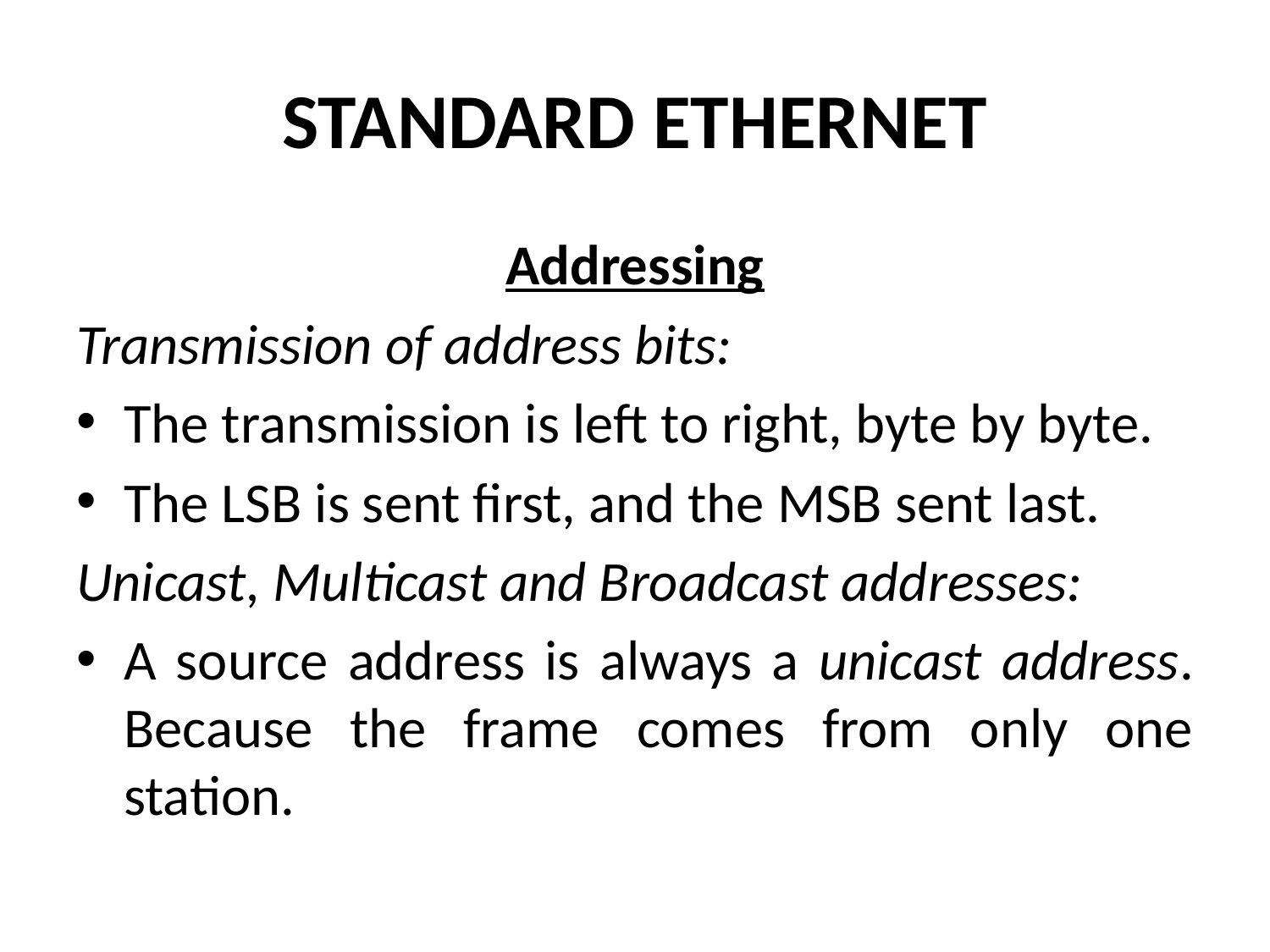

# STANDARD ETHERNET
Addressing
Transmission of address bits:
The transmission is left to right, byte by byte.
The LSB is sent first, and the MSB sent last.
Unicast, Multicast and Broadcast addresses:
A source address is always a unicast address. Because the frame comes from only one station.